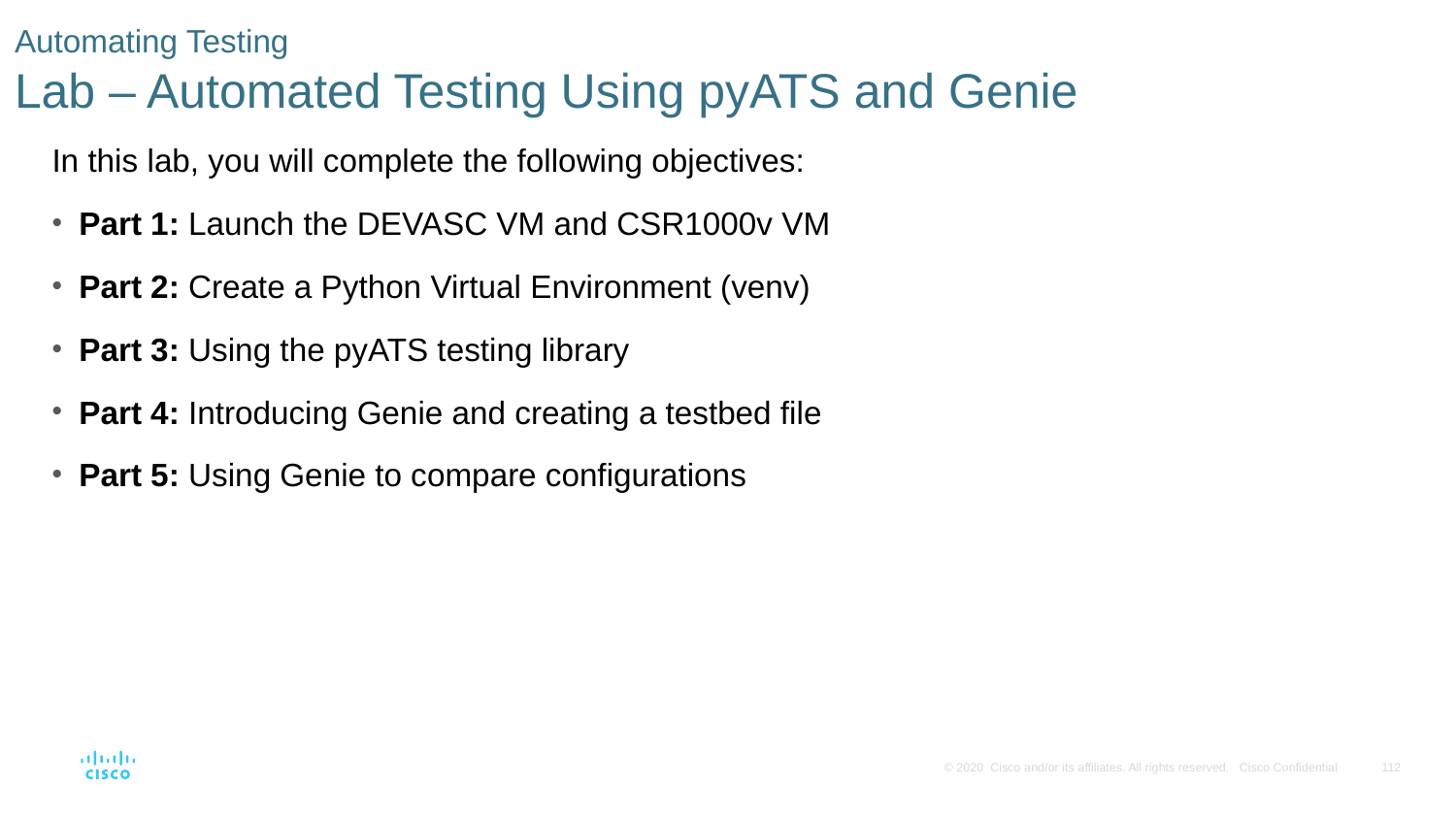

# Automating Testing Lab – Automated Testing Using pyATS and Genie
In this lab, you will complete the following objectives:
Part 1: Launch the DEVASC VM and CSR1000v VM
Part 2: Create a Python Virtual Environment (venv)
Part 3: Using the pyATS testing library
Part 4: Introducing Genie and creating a testbed file
Part 5: Using Genie to compare configurations